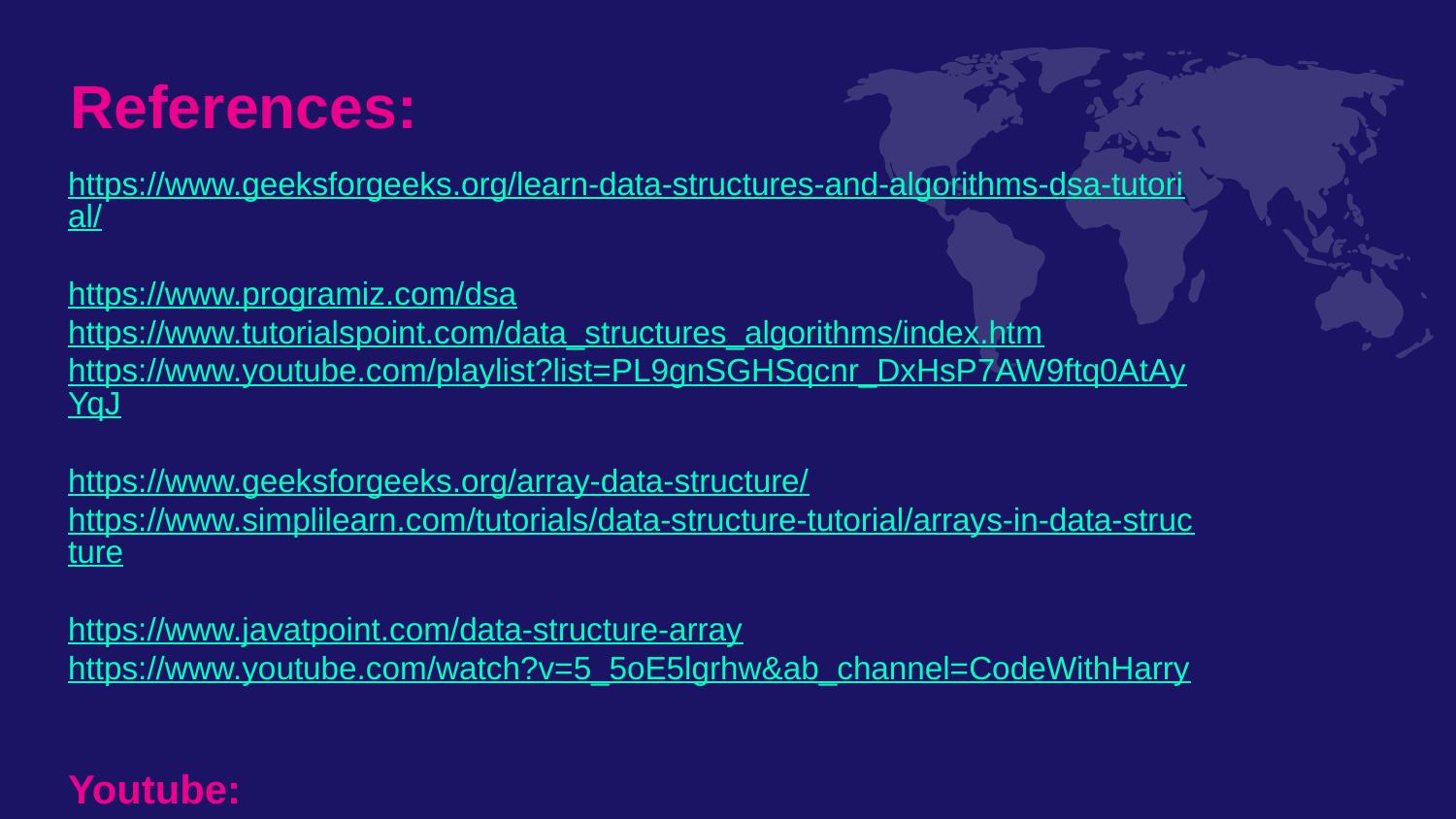

# References:
https://www.geeksforgeeks.org/learn-data-structures-and-algorithms-dsa-tutorial/
https://www.programiz.com/dsa
https://www.tutorialspoint.com/data_structures_algorithms/index.htm
https://www.youtube.com/playlist?list=PL9gnSGHSqcnr_DxHsP7AW9ftq0AtAyYqJ
https://www.geeksforgeeks.org/array-data-structure/
https://www.simplilearn.com/tutorials/data-structure-tutorial/arrays-in-data-structure
https://www.javatpoint.com/data-structure-array
https://www.youtube.com/watch?v=5_5oE5lgrhw&ab_channel=CodeWithHarry

Youtube:
https://www.youtube.com/watch?v=sWDbCmvtaqo&t=3s